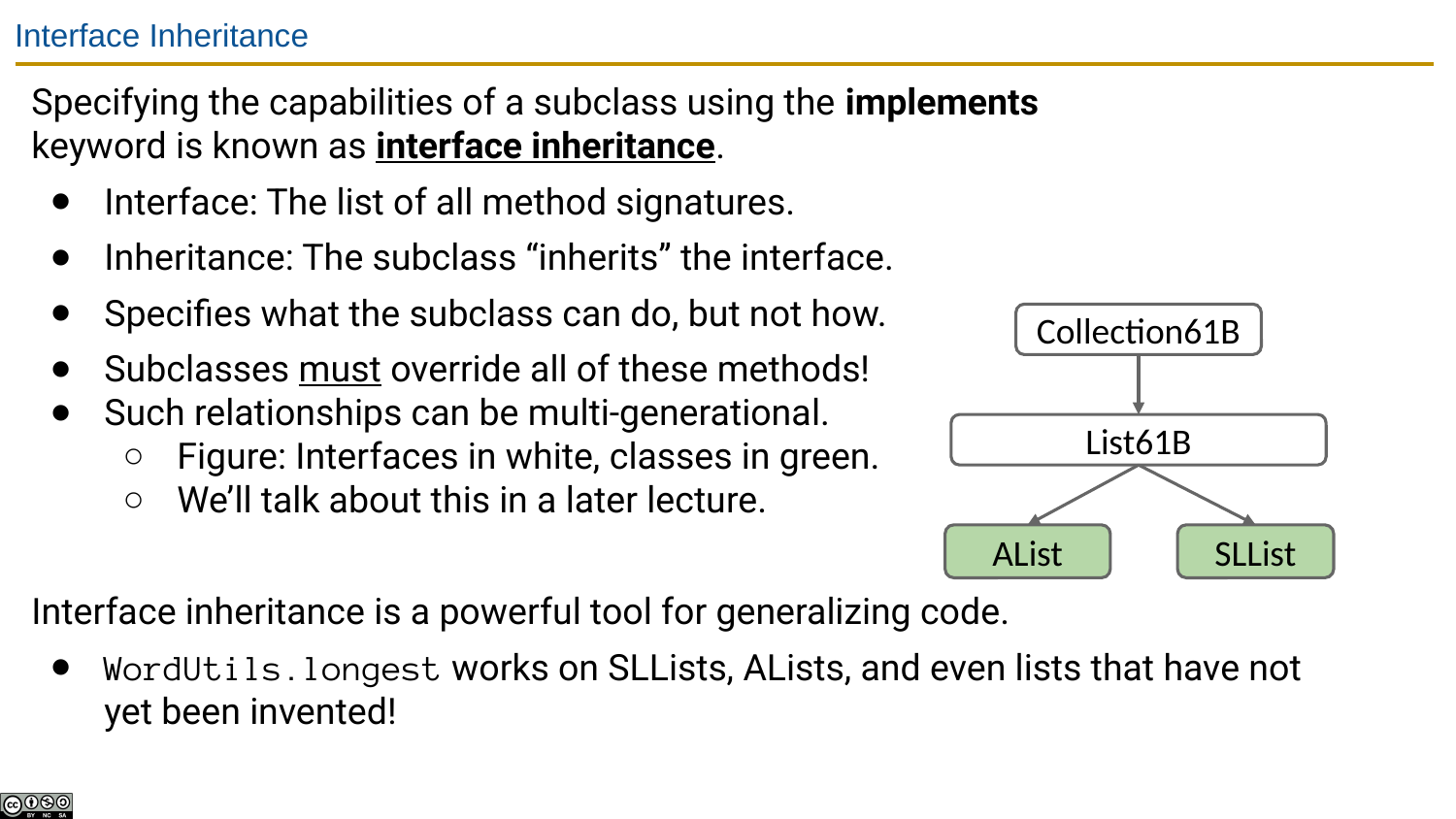

# Interface Inheritance
Specifying the capabilities of a subclass using the implements                        keyword is known as interface inheritance.
Interface: The list of all method signatures.
Inheritance: The subclass “inherits” the interface.
Specifies what the subclass can do, but not how.
Subclasses must override all of these methods!
Such relationships can be multi-generational.
Figure: Interfaces in white, classes in green.
We’ll talk about this in a later lecture.

Interface inheritance is a powerful tool for generalizing code.
WordUtils.longest works on SLLists, ALists, and even lists that have not yet been invented!
Collection61B
List61B
AList
SLList